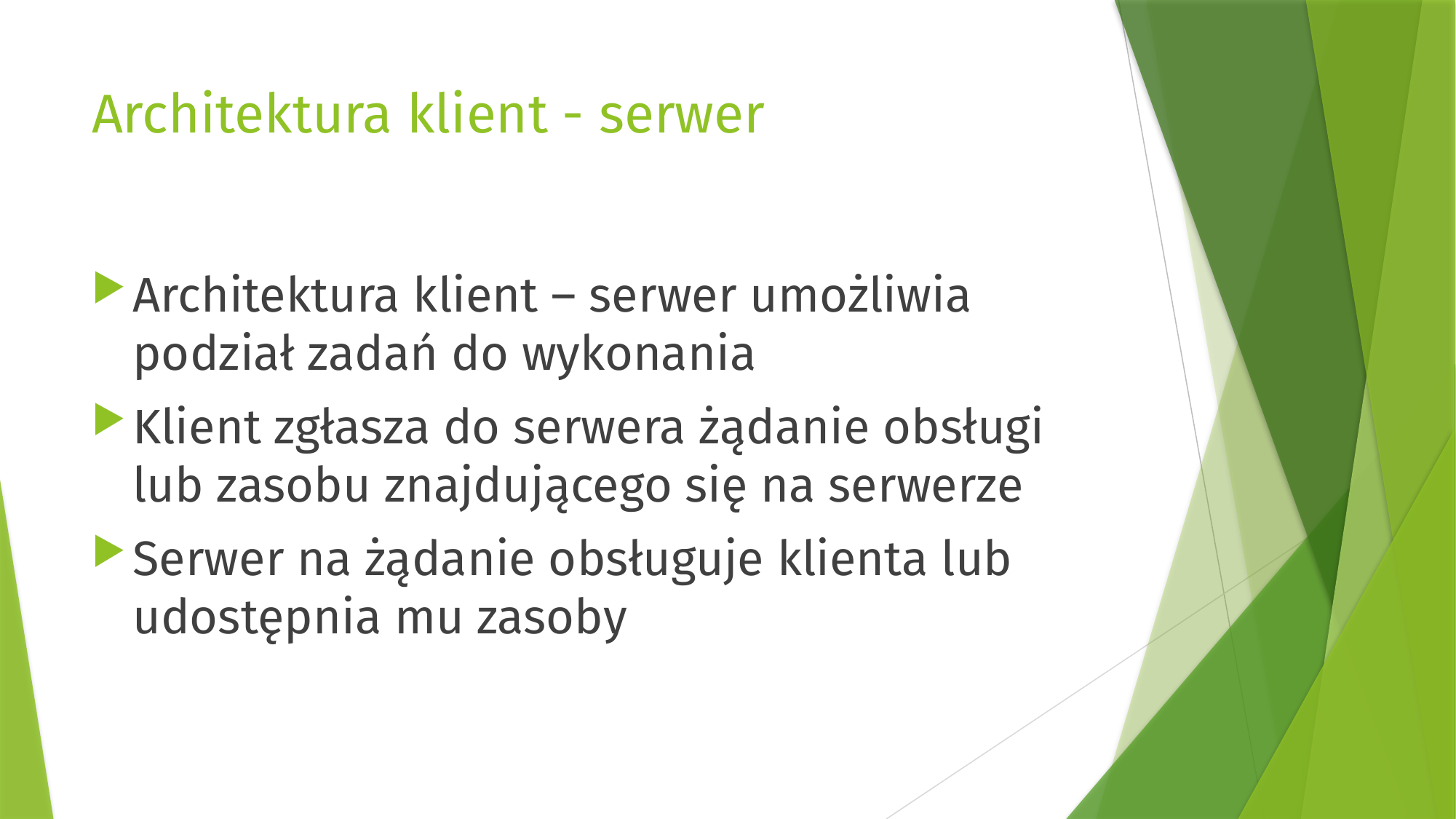

# Architektura klient - serwer
Architektura klient – serwer umożliwia podział zadań do wykonania
Klient zgłasza do serwera żądanie obsługi lub zasobu znajdującego się na serwerze
Serwer na żądanie obsługuje klienta lub udostępnia mu zasoby